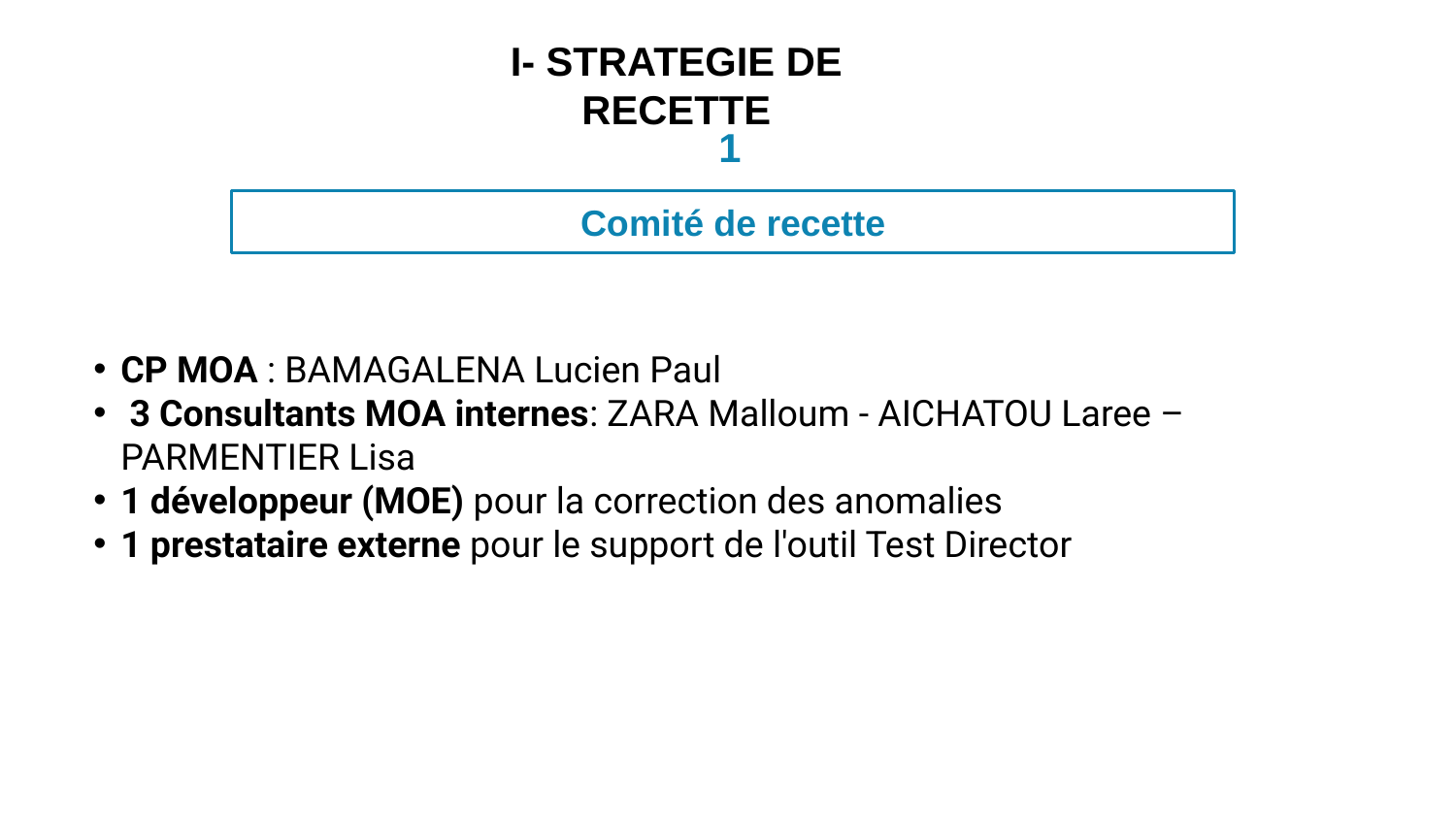

I- STRATEGIE DE RECETTE
1
Comité de recette
CP MOA : BAMAGALENA Lucien Paul
 3 Consultants MOA internes: ZARA Malloum - AICHATOU Laree – PARMENTIER Lisa
1 développeur (MOE) pour la correction des anomalies
1 prestataire externe pour le support de l'outil Test Director